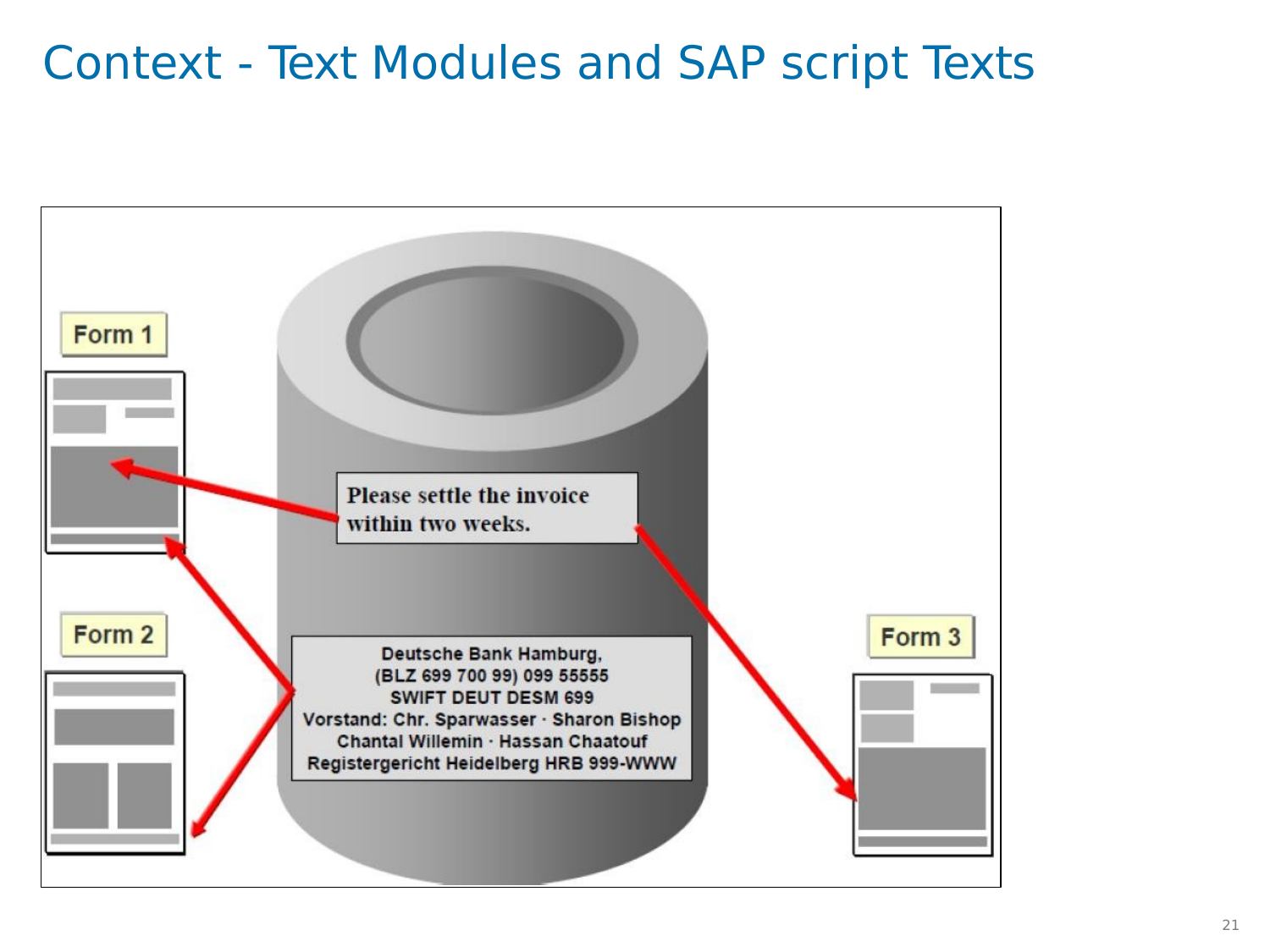

# Context - Text Modules and SAP script Texts

21